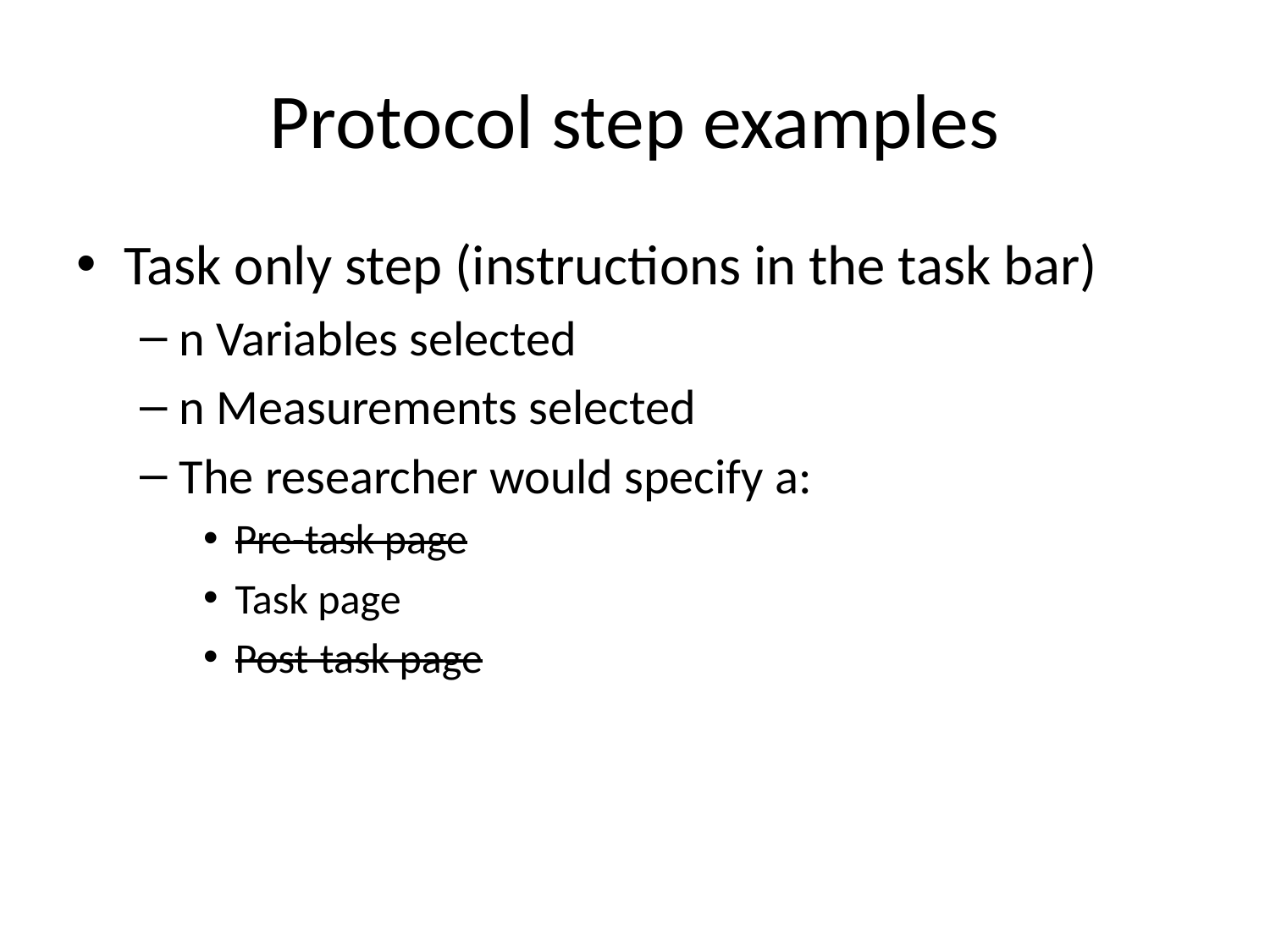

# Protocol step examples
Task only step (instructions in the task bar)
n Variables selected
n Measurements selected
The researcher would specify a:
Pre-task page
Task page
Post-task page